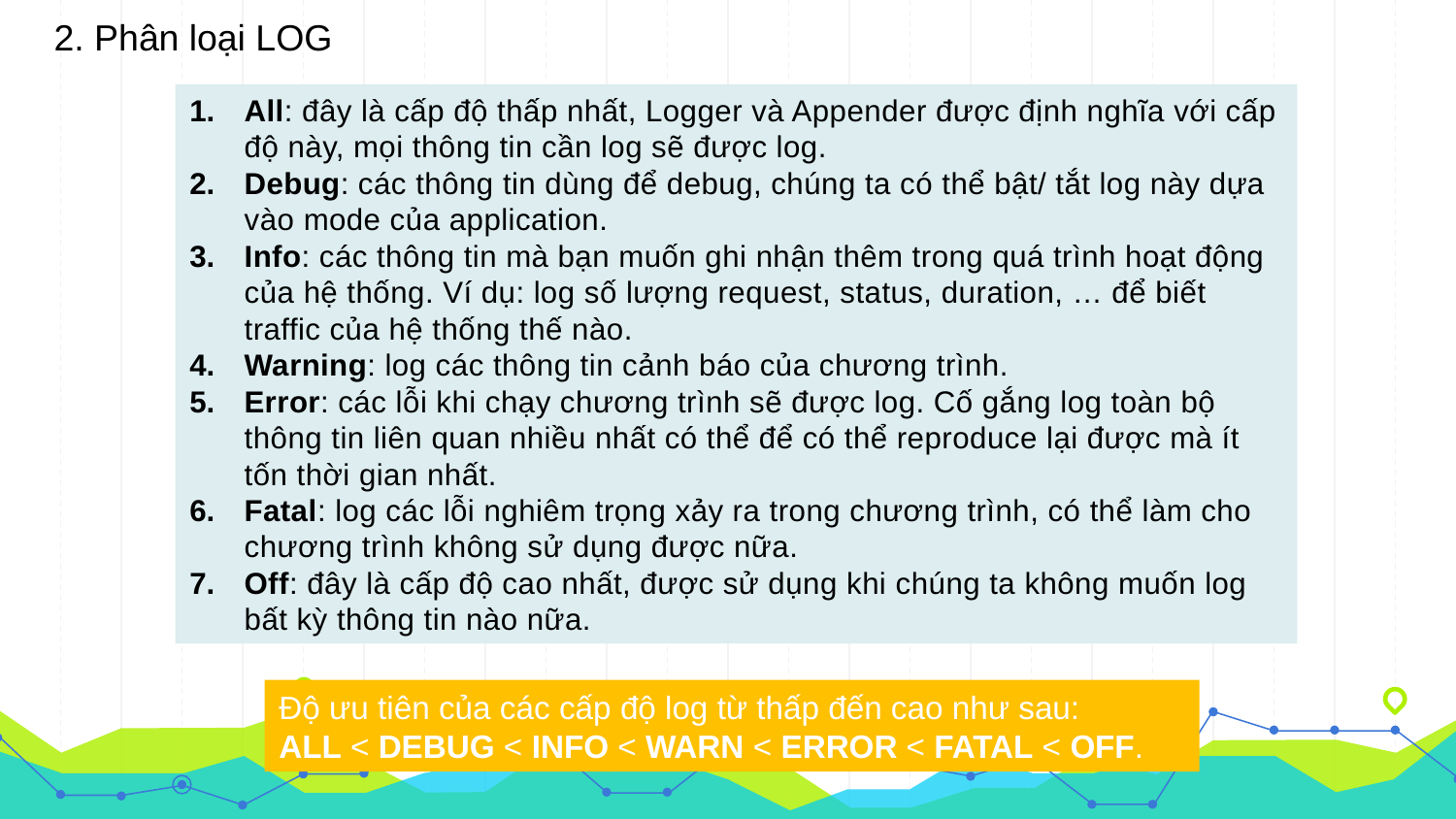

2. Phân loại LOG
All: đây là cấp độ thấp nhất, Logger và Appender được định nghĩa với cấp độ này, mọi thông tin cần log sẽ được log.
Debug: các thông tin dùng để debug, chúng ta có thể bật/ tắt log này dựa vào mode của application.
Info: các thông tin mà bạn muốn ghi nhận thêm trong quá trình hoạt động của hệ thống. Ví dụ: log số lượng request, status, duration, … để biết traffic của hệ thống thế nào.
Warning: log các thông tin cảnh báo của chương trình.
Error: các lỗi khi chạy chương trình sẽ được log. Cố gắng log toàn bộ thông tin liên quan nhiều nhất có thể để có thể reproduce lại được mà ít tốn thời gian nhất.
Fatal: log các lỗi nghiêm trọng xảy ra trong chương trình, có thể làm cho chương trình không sử dụng được nữa.
Off: đây là cấp độ cao nhất, được sử dụng khi chúng ta không muốn log bất kỳ thông tin nào nữa.
Độ ưu tiên của các cấp độ log từ thấp đến cao như sau:
ALL < DEBUG < INFO < WARN < ERROR < FATAL < OFF.